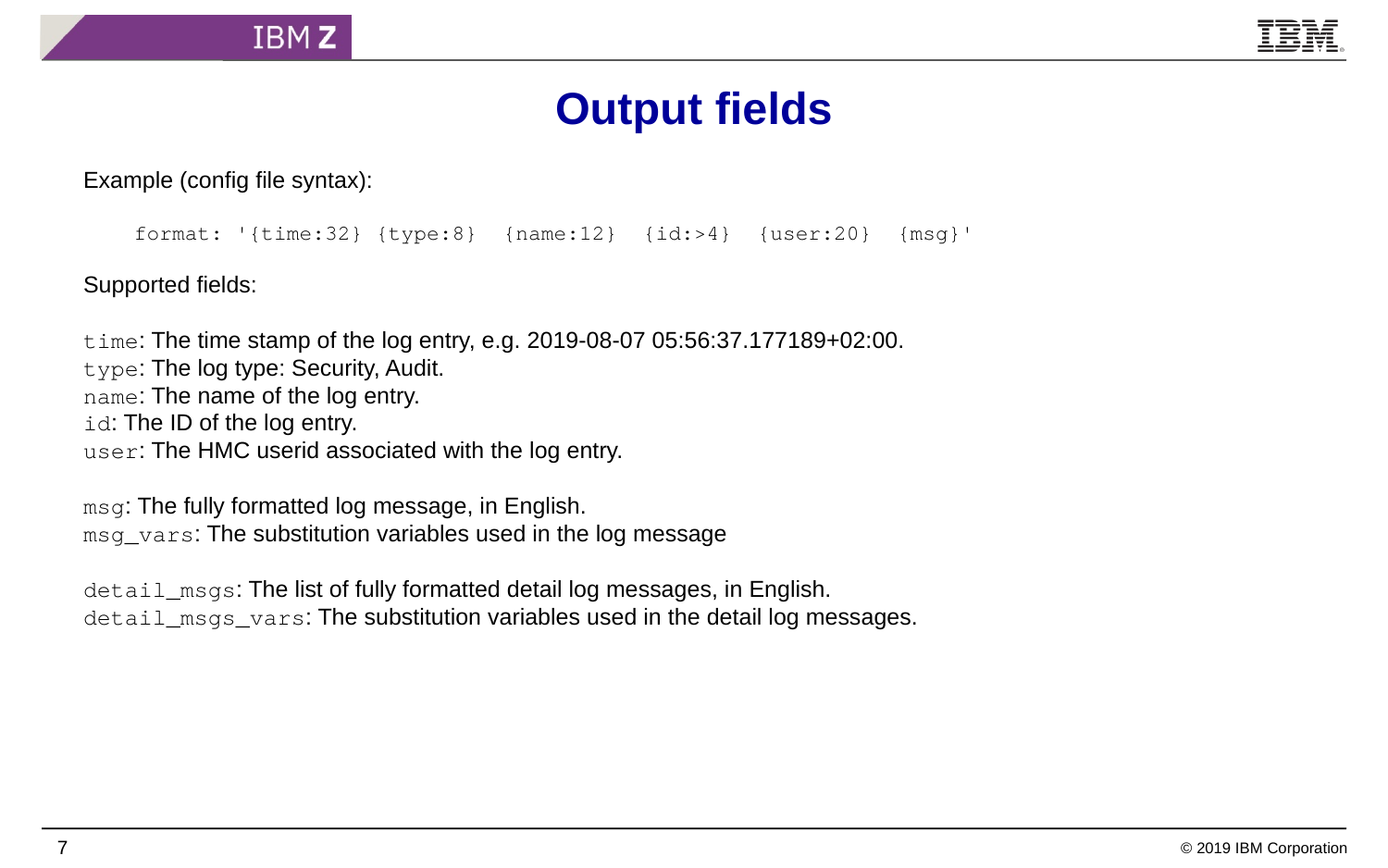

# Output fields
Example (config file syntax):
    format: '{time:32} {type:8}  {name:12}  {id:>4}  {user:20}  {msg}'
Supported fields:
time: The time stamp of the log entry, e.g. 2019-08-07 05:56:37.177189+02:00.
type: The log type: Security, Audit.
name: The name of the log entry.
id: The ID of the log entry.
user: The HMC userid associated with the log entry.
msg: The fully formatted log message, in English.
msg_vars: The substitution variables used in the log message
detail_msgs: The list of fully formatted detail log messages, in English.
detail_msgs_vars: The substitution variables used in the detail log messages.